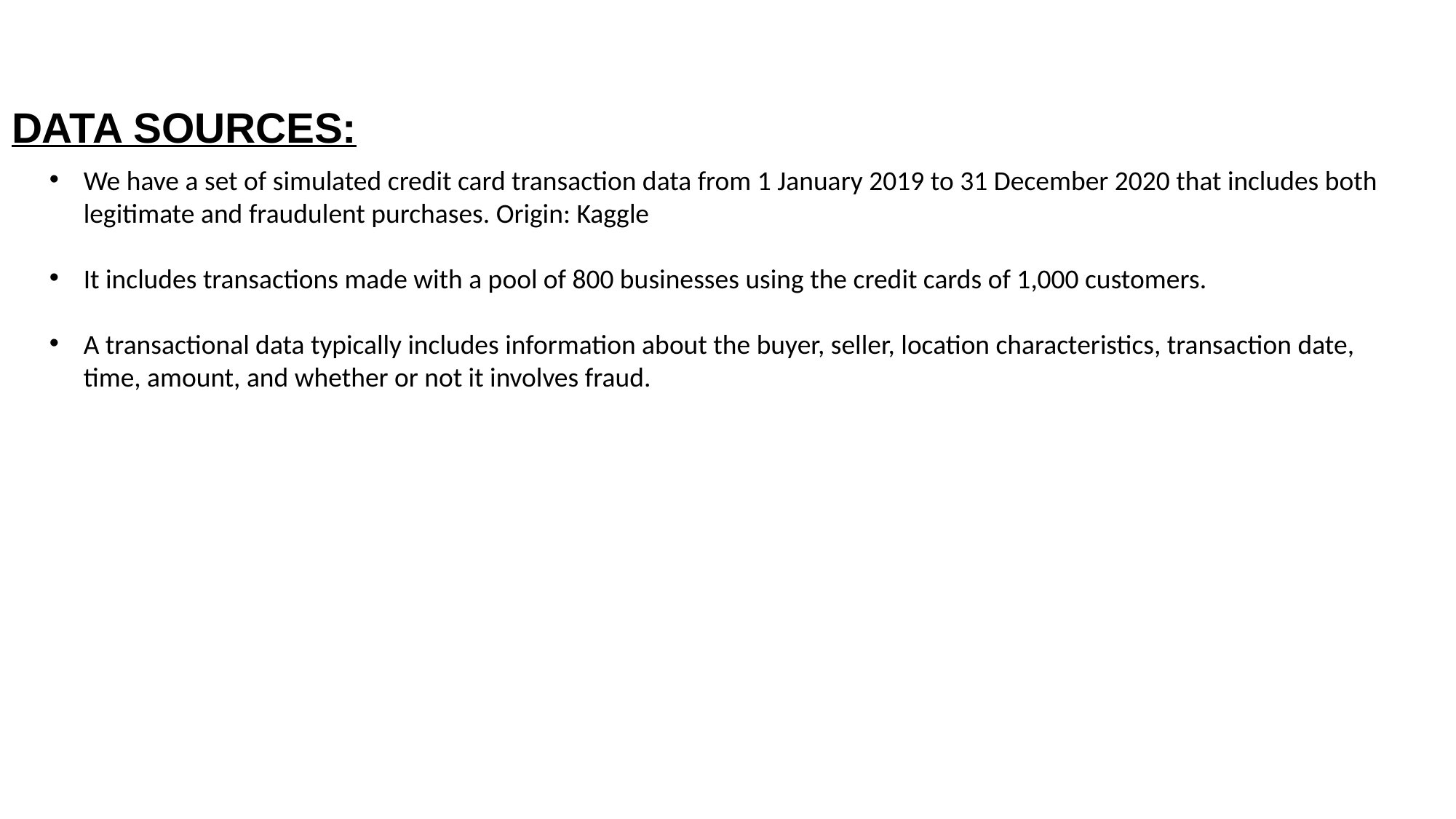

DATA SOURCES:
We have a set of simulated credit card transaction data from 1 January 2019 to 31 December 2020 that includes both legitimate and fraudulent purchases. Origin: Kaggle

It includes transactions made with a pool of 800 businesses using the credit cards of 1,000 customers.

A transactional data typically includes information about the buyer, seller, location characteristics, transaction date, time, amount, and whether or not it involves fraud.